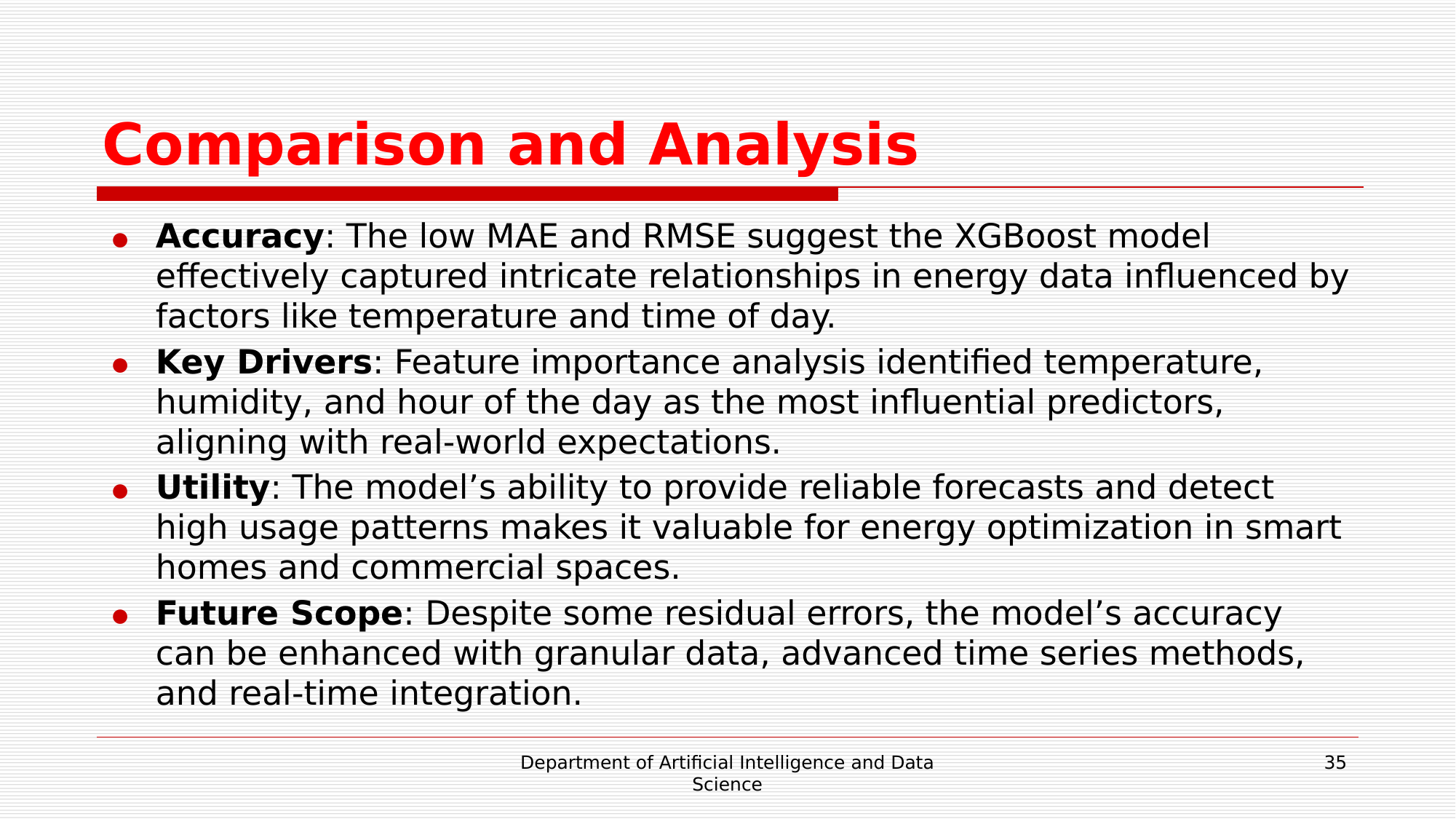

# Comparison and Analysis
Accuracy: The low MAE and RMSE suggest the XGBoost model effectively captured intricate relationships in energy data influenced by factors like temperature and time of day.
Key Drivers: Feature importance analysis identified temperature, humidity, and hour of the day as the most influential predictors, aligning with real-world expectations.
Utility: The model’s ability to provide reliable forecasts and detect high usage patterns makes it valuable for energy optimization in smart homes and commercial spaces.
Future Scope: Despite some residual errors, the model’s accuracy can be enhanced with granular data, advanced time series methods, and real-time integration.
Department of Artificial Intelligence and Data Science
35